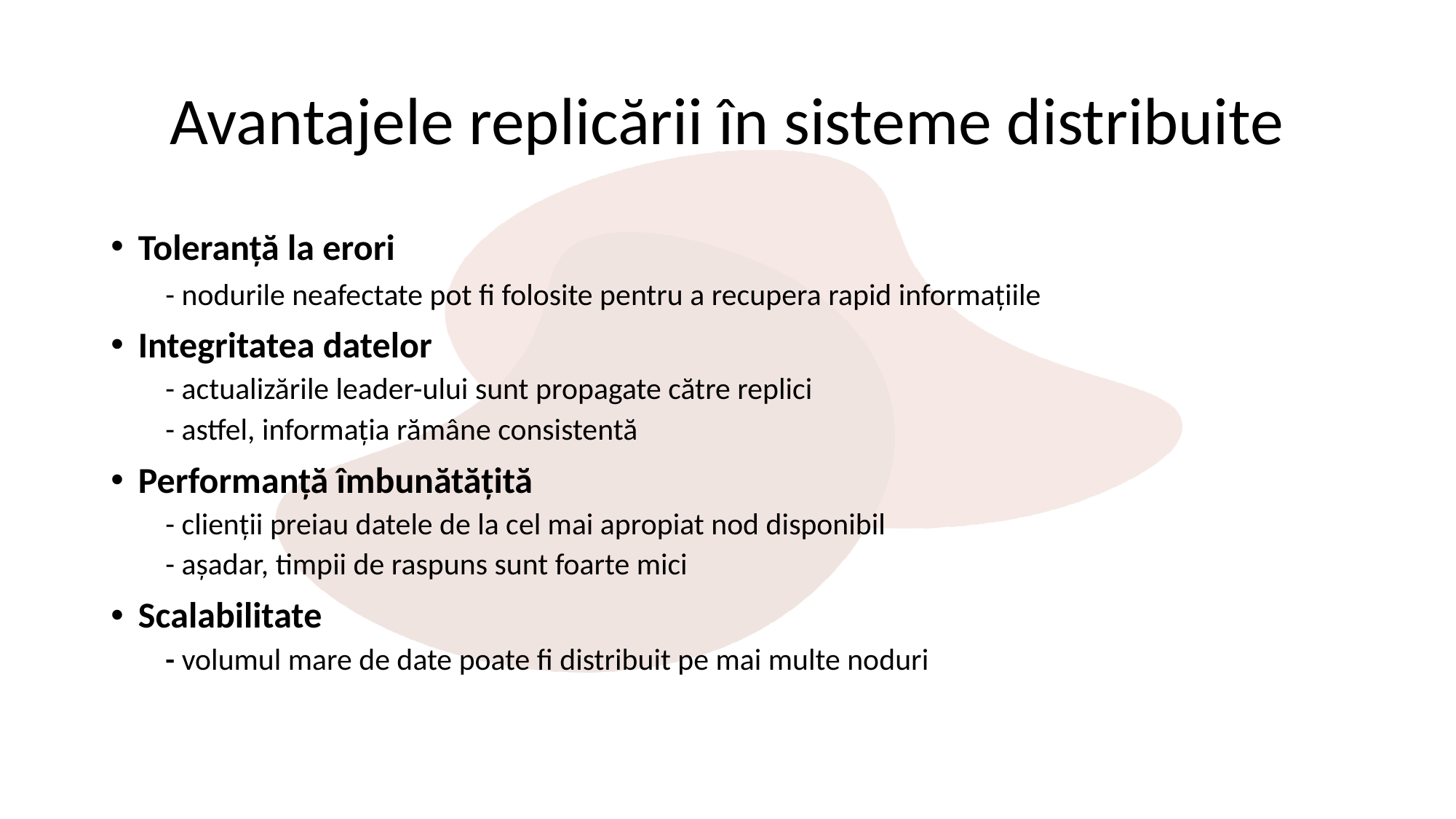

# Avantajele replicării în sisteme distribuite
Toleranță la erori
- nodurile neafectate pot fi folosite pentru a recupera rapid informațiile
Integritatea datelor
- actualizările leader-ului sunt propagate către replici
- astfel, informația rămâne consistentă
Performanță îmbunătățită
- clienții preiau datele de la cel mai apropiat nod disponibil
- așadar, timpii de raspuns sunt foarte mici
Scalabilitate
- volumul mare de date poate fi distribuit pe mai multe noduri